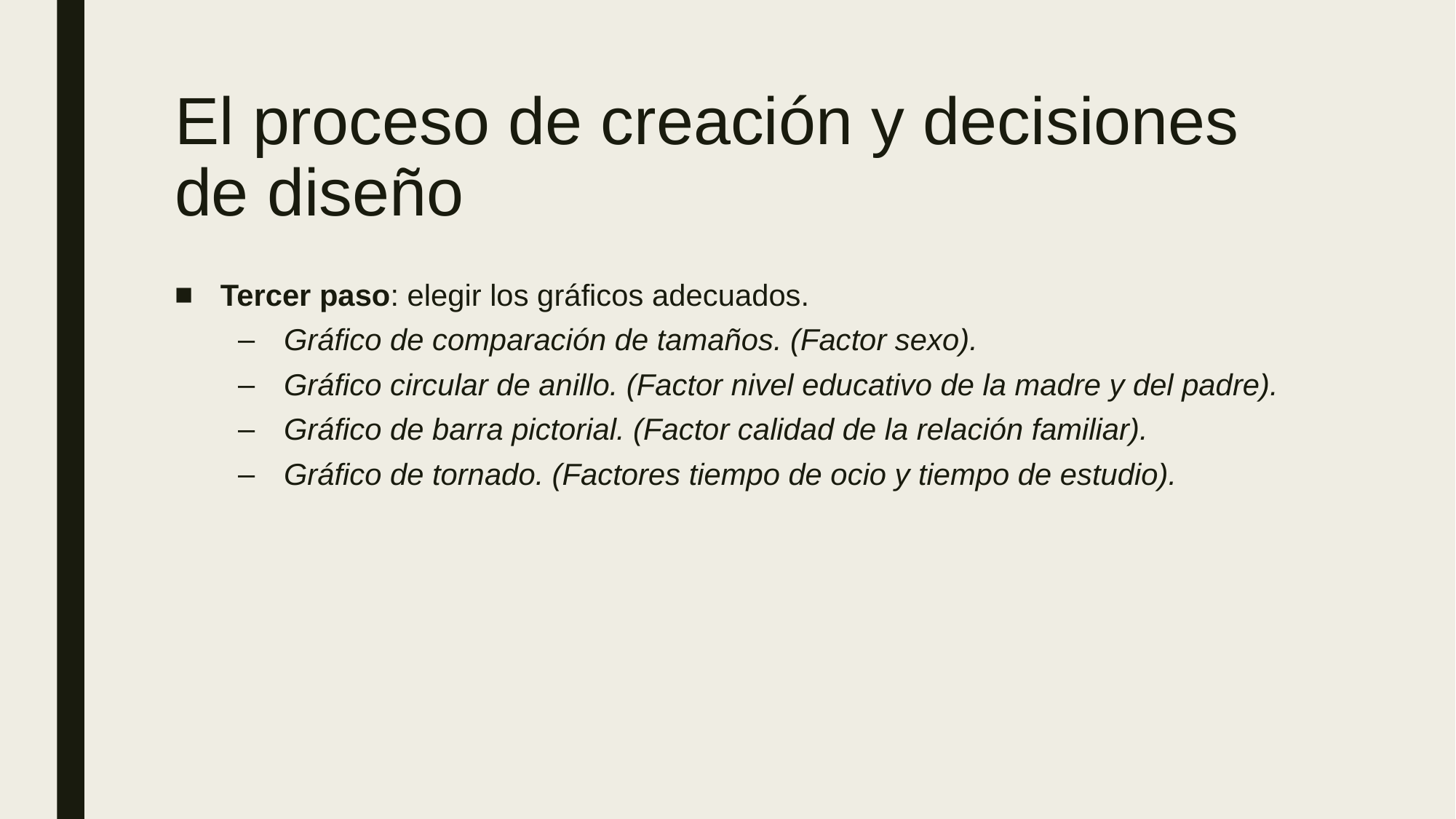

# El proceso de creación y decisiones de diseño
Tercer paso: elegir los gráficos adecuados.
Gráfico de comparación de tamaños. (Factor sexo).
Gráfico circular de anillo. (Factor nivel educativo de la madre y del padre).
Gráfico de barra pictorial. (Factor calidad de la relación familiar).
Gráfico de tornado. (Factores tiempo de ocio y tiempo de estudio).